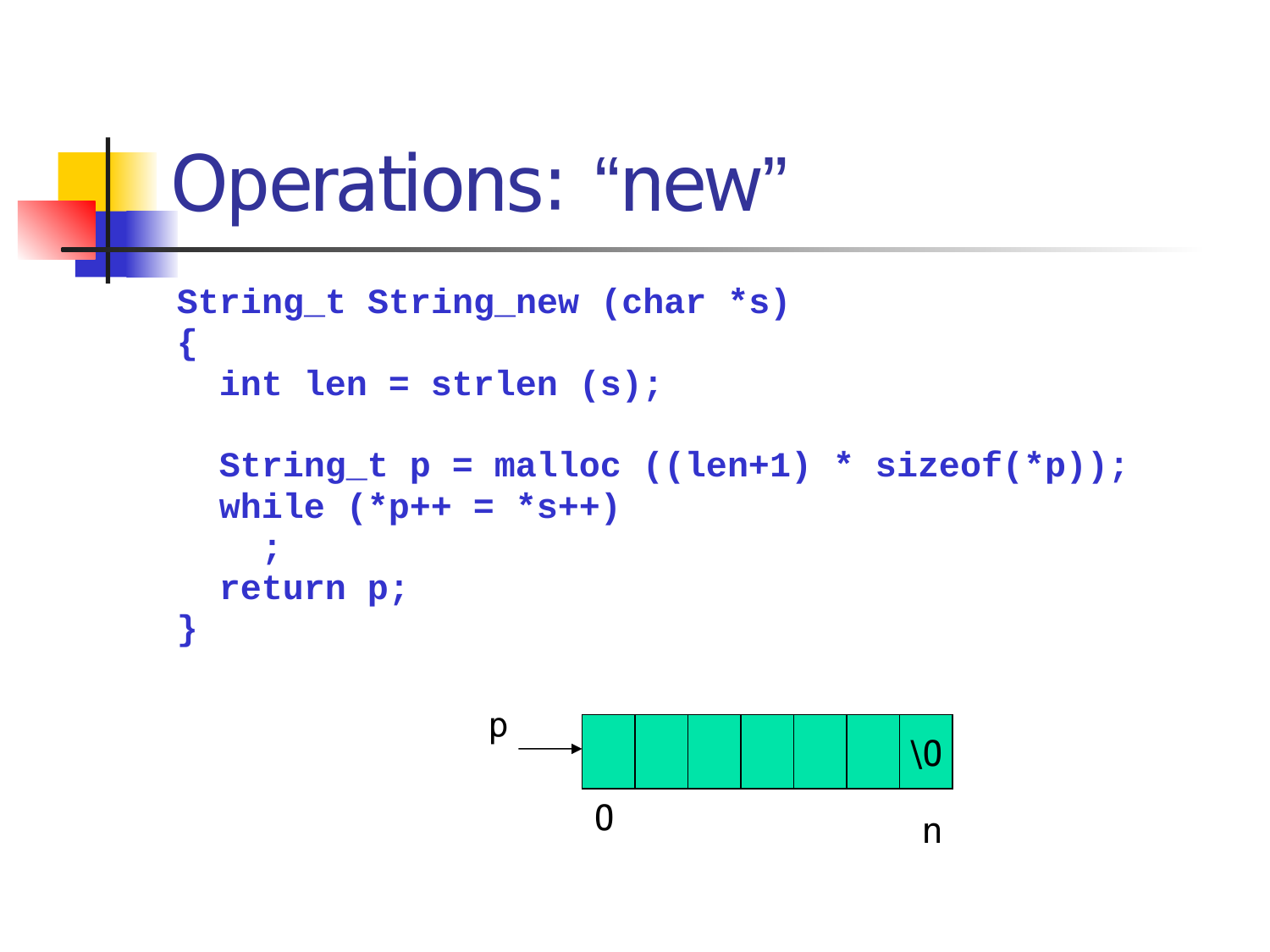

# Operations: “new”
String_t String_new (char *s)
{
  int len = strlen (s);

  String_t p = malloc ((len+1) * sizeof(*p));
  while (*p++ = *s++)
    ;
  return p;
}
p

\0

0
n